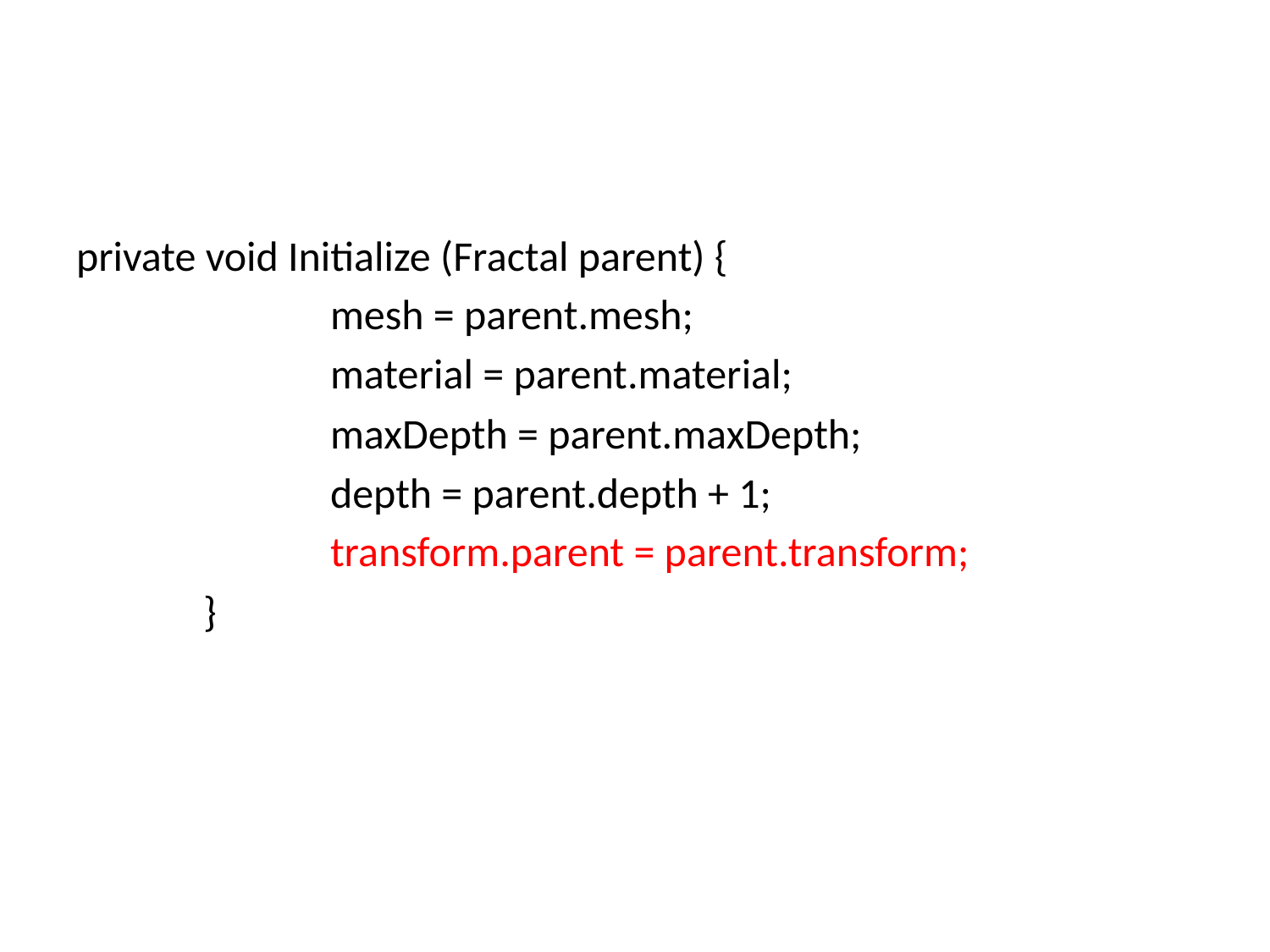

#
private void Initialize (Fractal parent) {
		mesh = parent.mesh;
		material = parent.material;
		maxDepth = parent.maxDepth;
		depth = parent.depth + 1;
		transform.parent = parent.transform;
	}